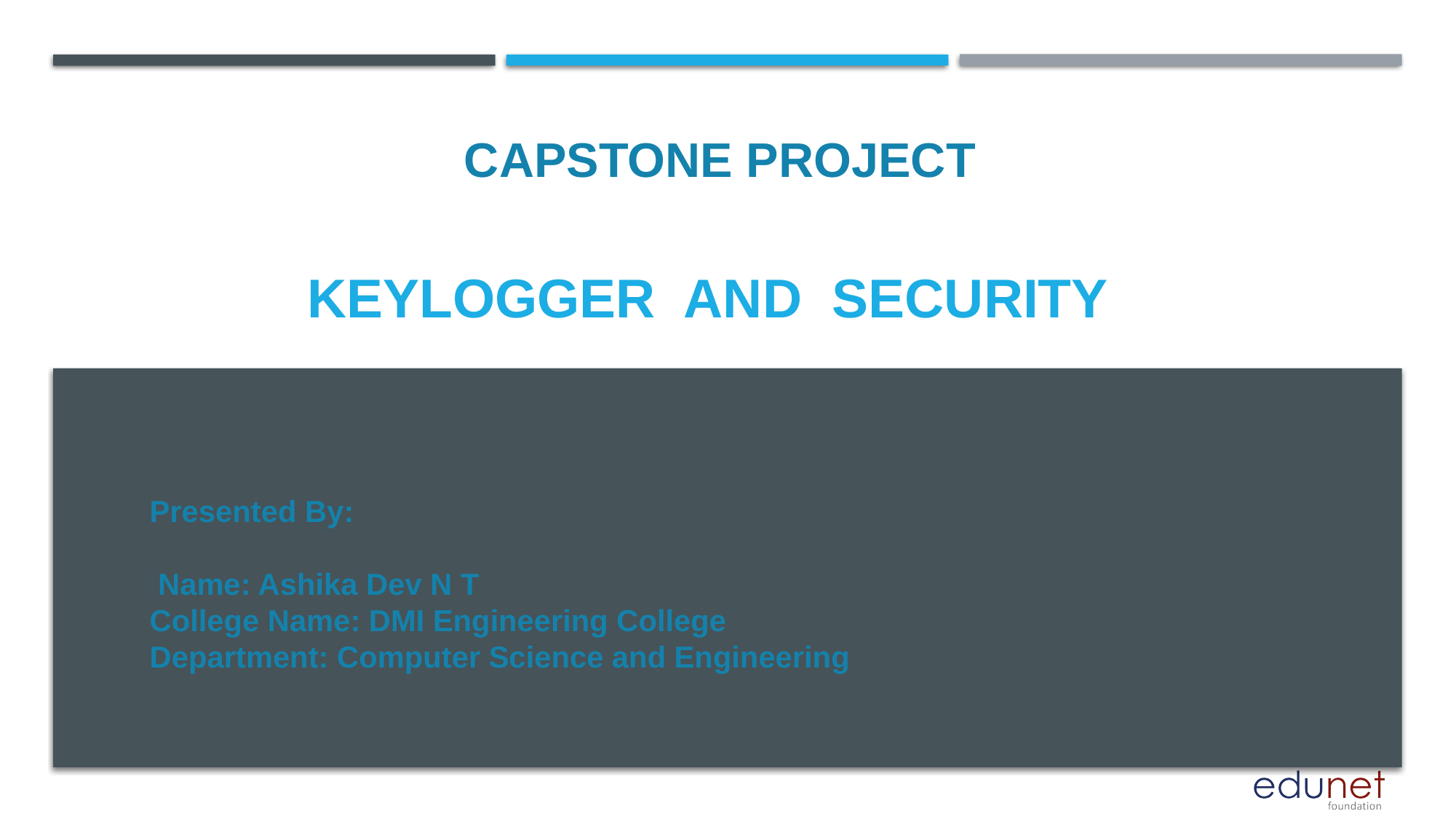

CAPSTONE PROJECT
# Keylogger  and  security
Presented By:

 Name: Ashika Dev N T
College Name: DMI Engineering College
Department: Computer Science and Engineering